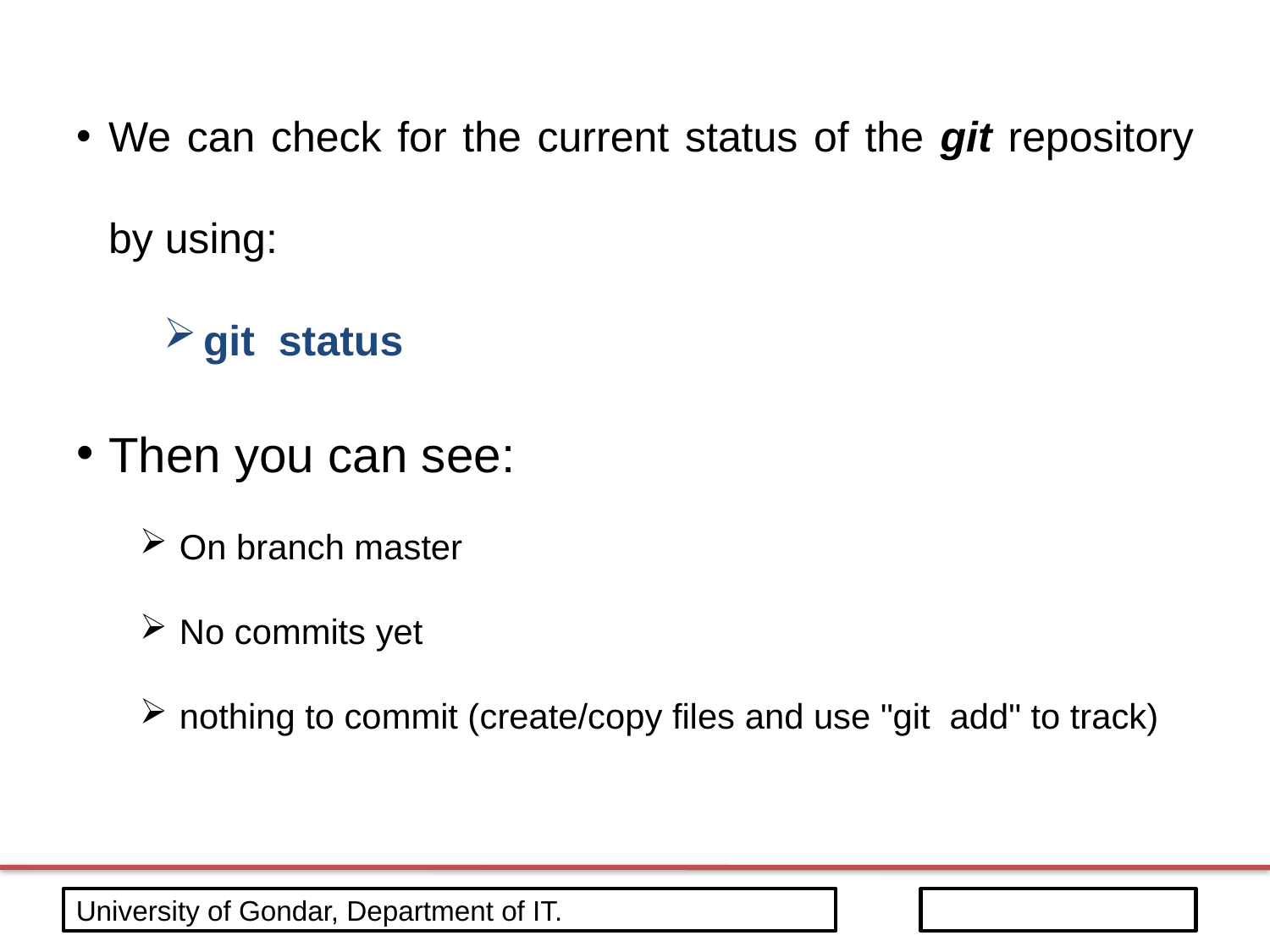

We can check for the current status of the git repository by using:
git  status
Then you can see:
On branch master
No commits yet
nothing to commit (create/copy files and use "git  add" to track)